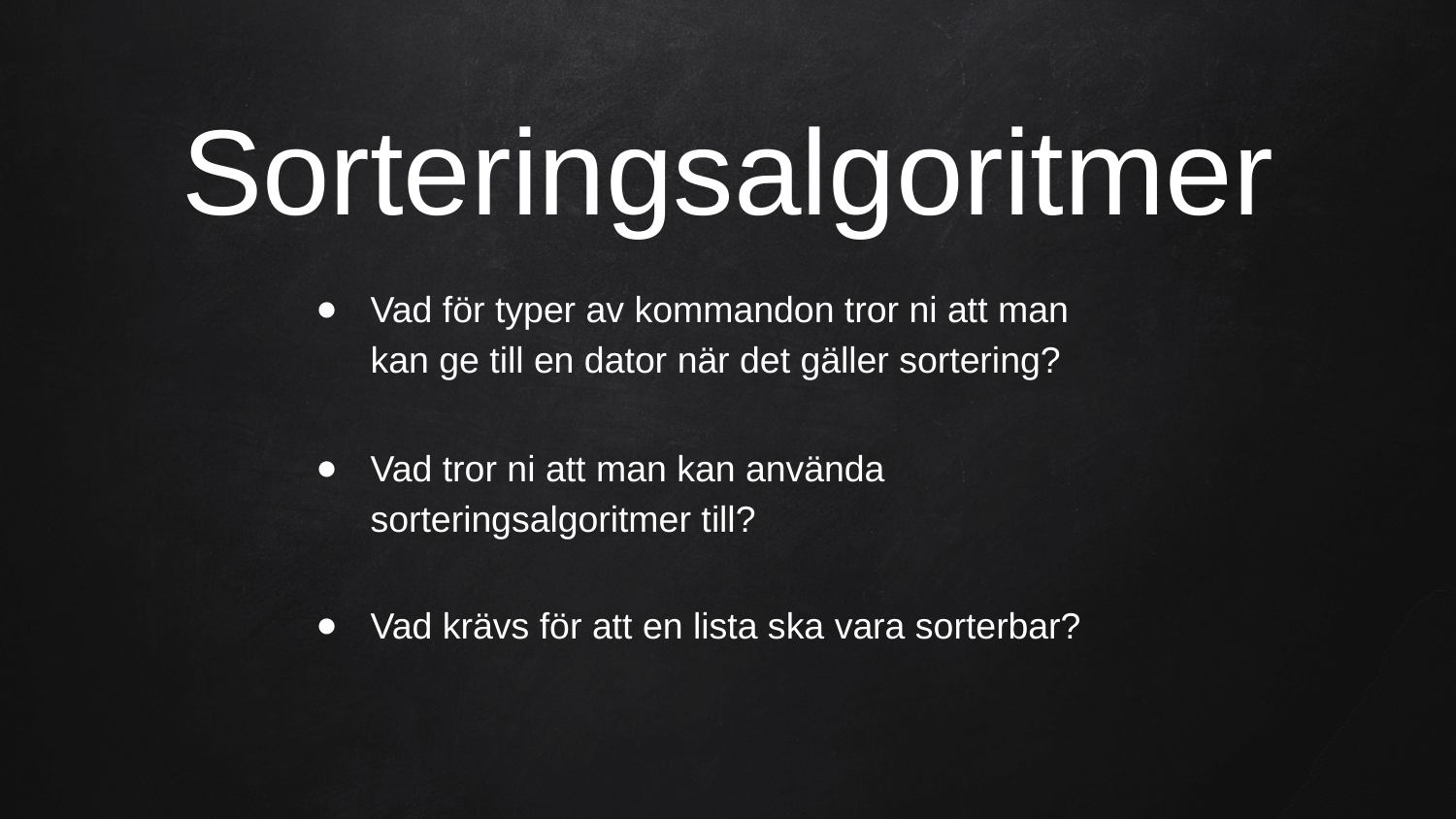

# Sorteringsalgoritmer
Vad för typer av kommandon tror ni att man kan ge till en dator när det gäller sortering?

Vad tror ni att man kan använda sorteringsalgoritmer till?

Vad krävs för att en lista ska vara sorterbar?